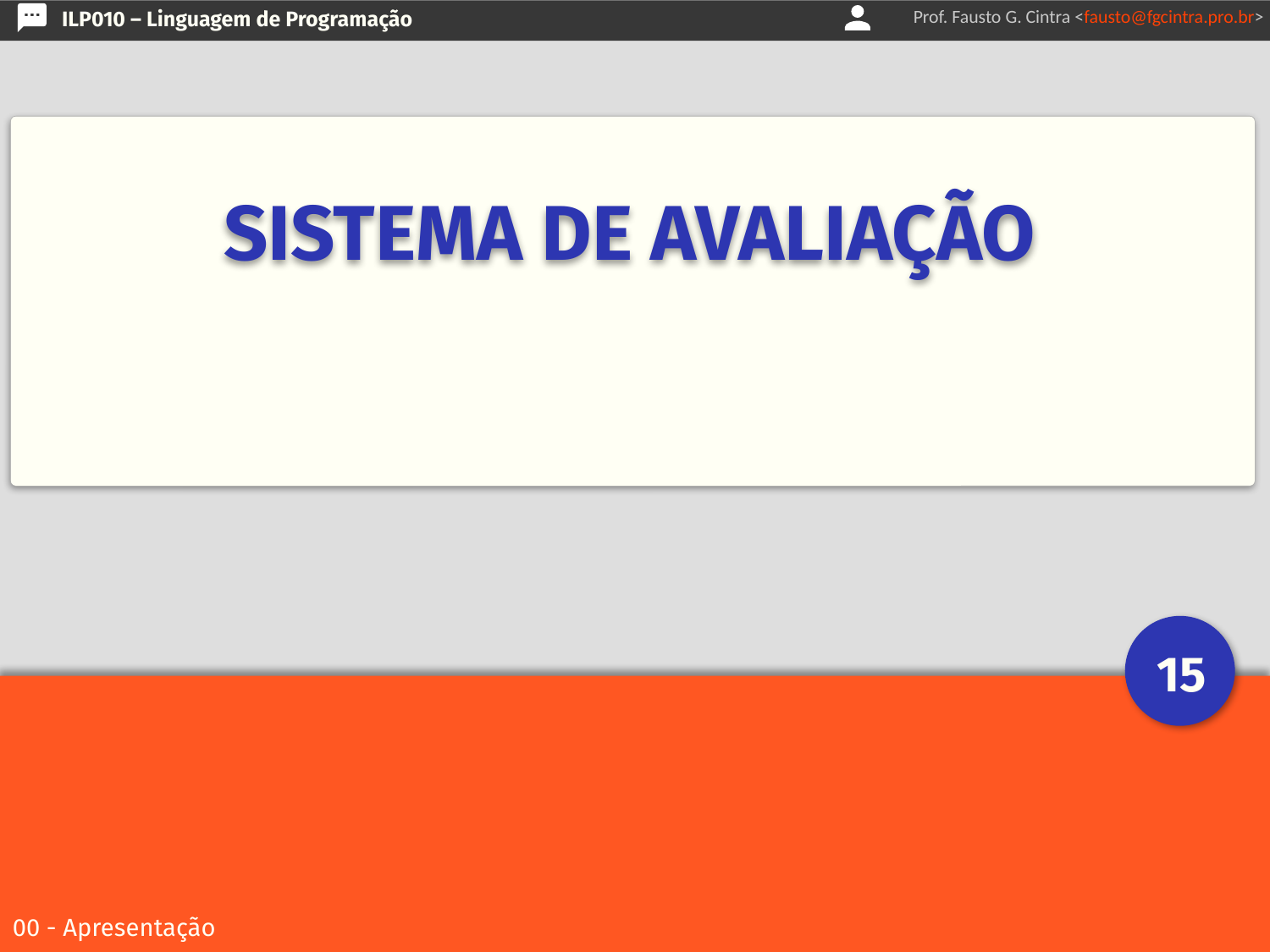

# SISTEMA DE AVALIAÇÃO
15

00 - Apresentação